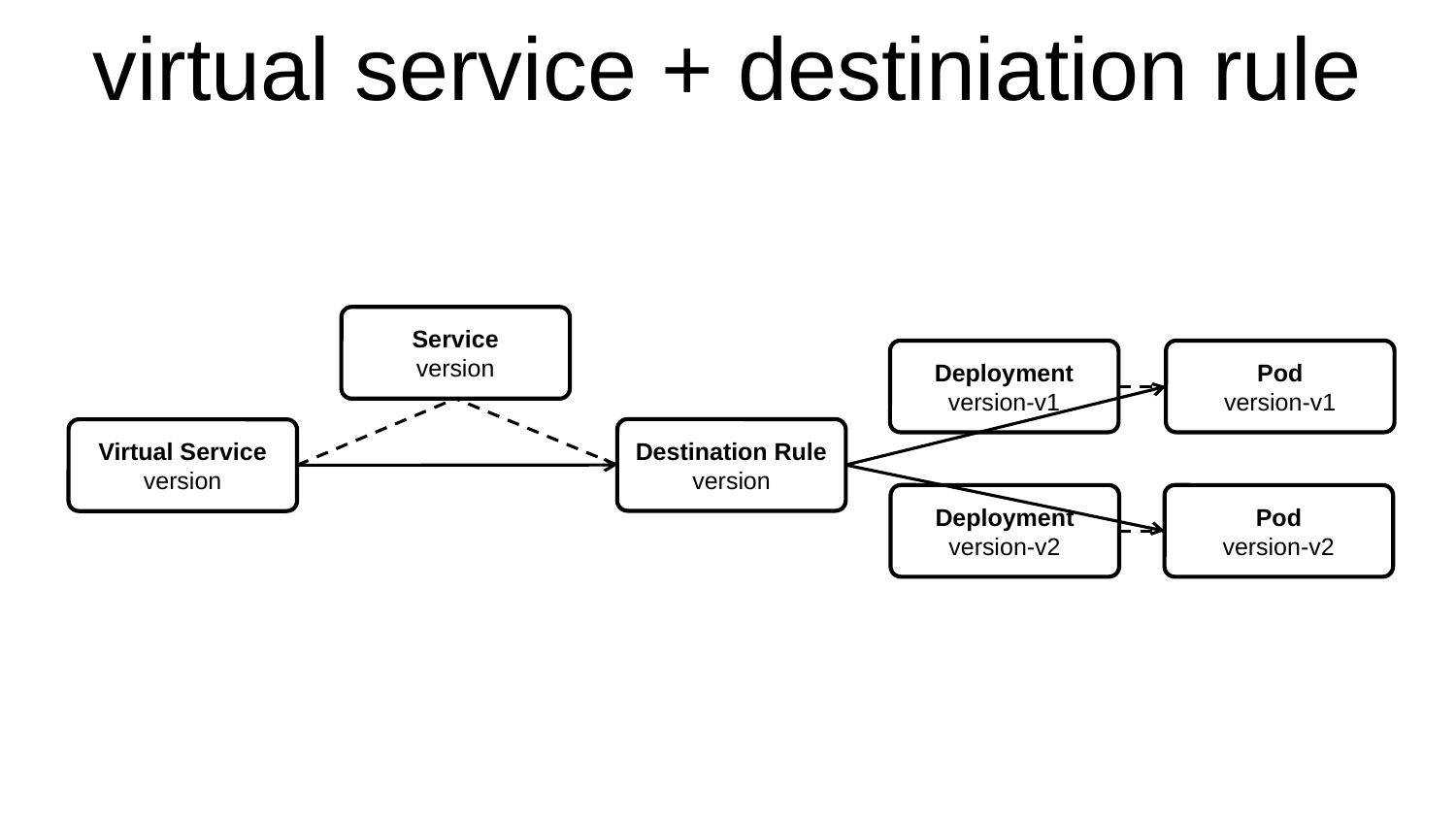

# virtual service + destiniation rule
Service
version
Deployment
version-v1
Pod
version-v1
Destination Rule
version
Virtual Service
version
Deployment
version-v2
Pod
version-v2